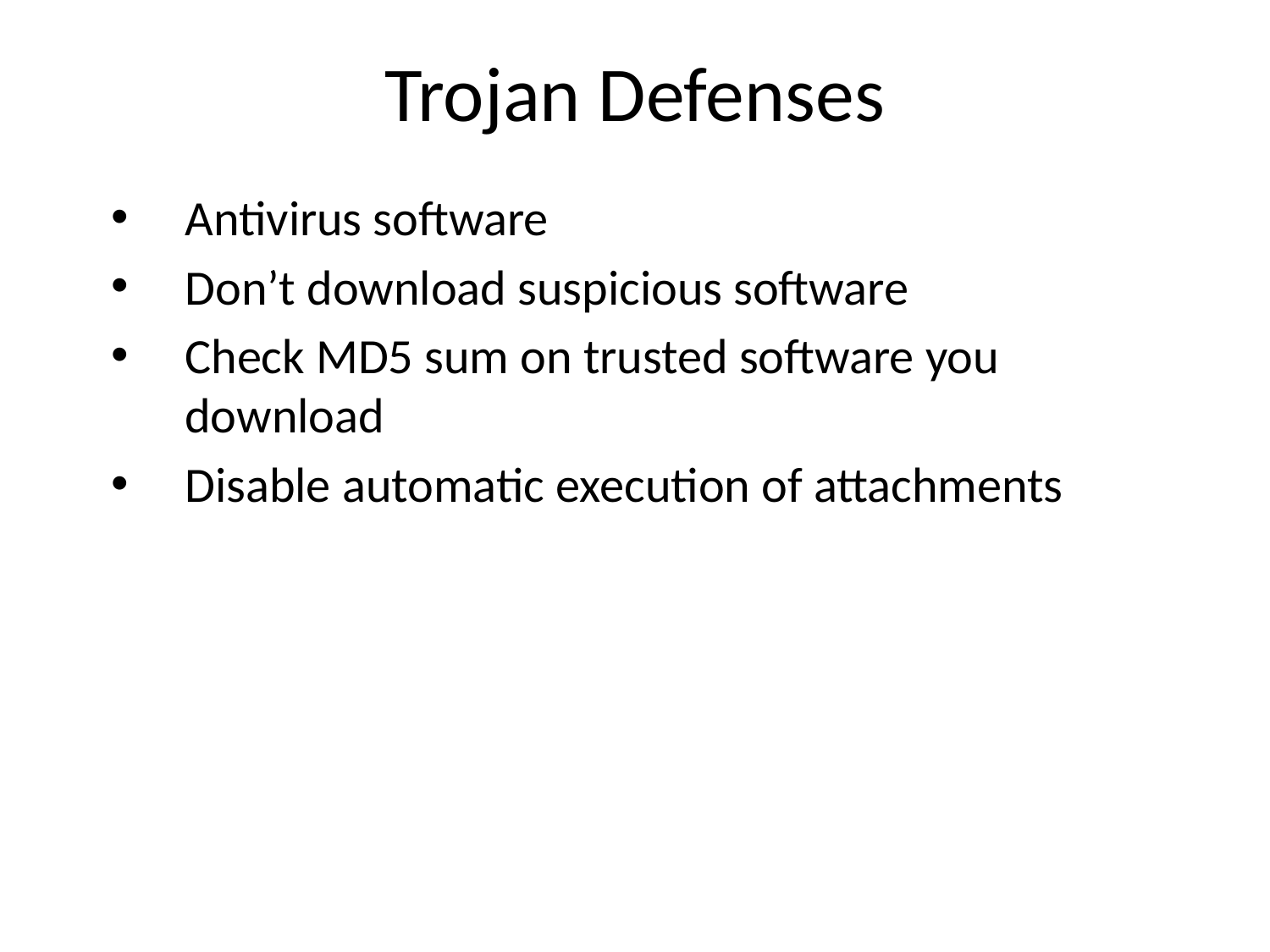

# Trojan Defenses
Antivirus software
Don’t download suspicious software
Check MD5 sum on trusted software you download
Disable automatic execution of attachments